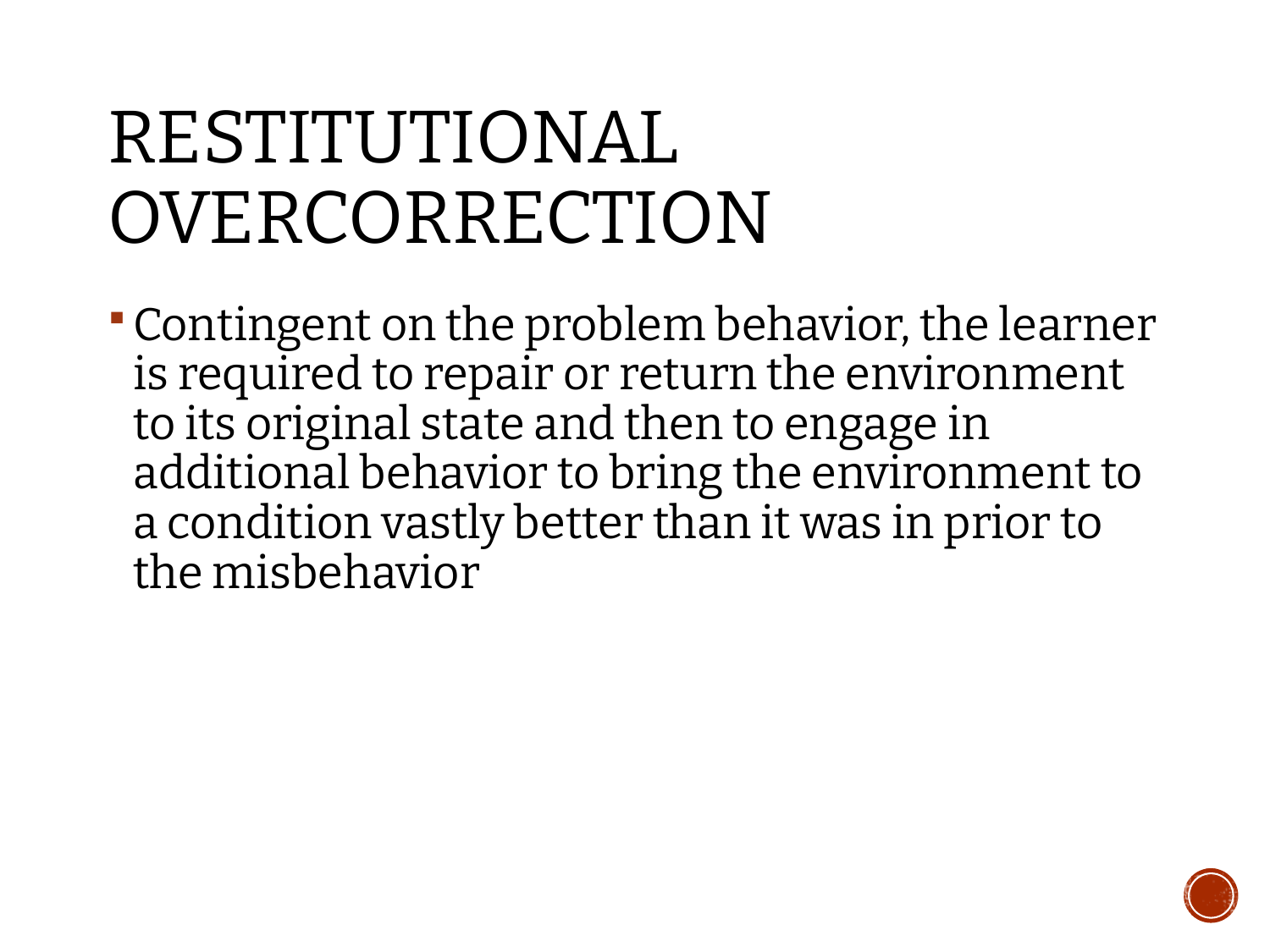

# Restitutional overcorrection
Contingent on the problem behavior, the learner is required to repair or return the environment to its original state and then to engage in additional behavior to bring the environment to a condition vastly better than it was in prior to the misbehavior